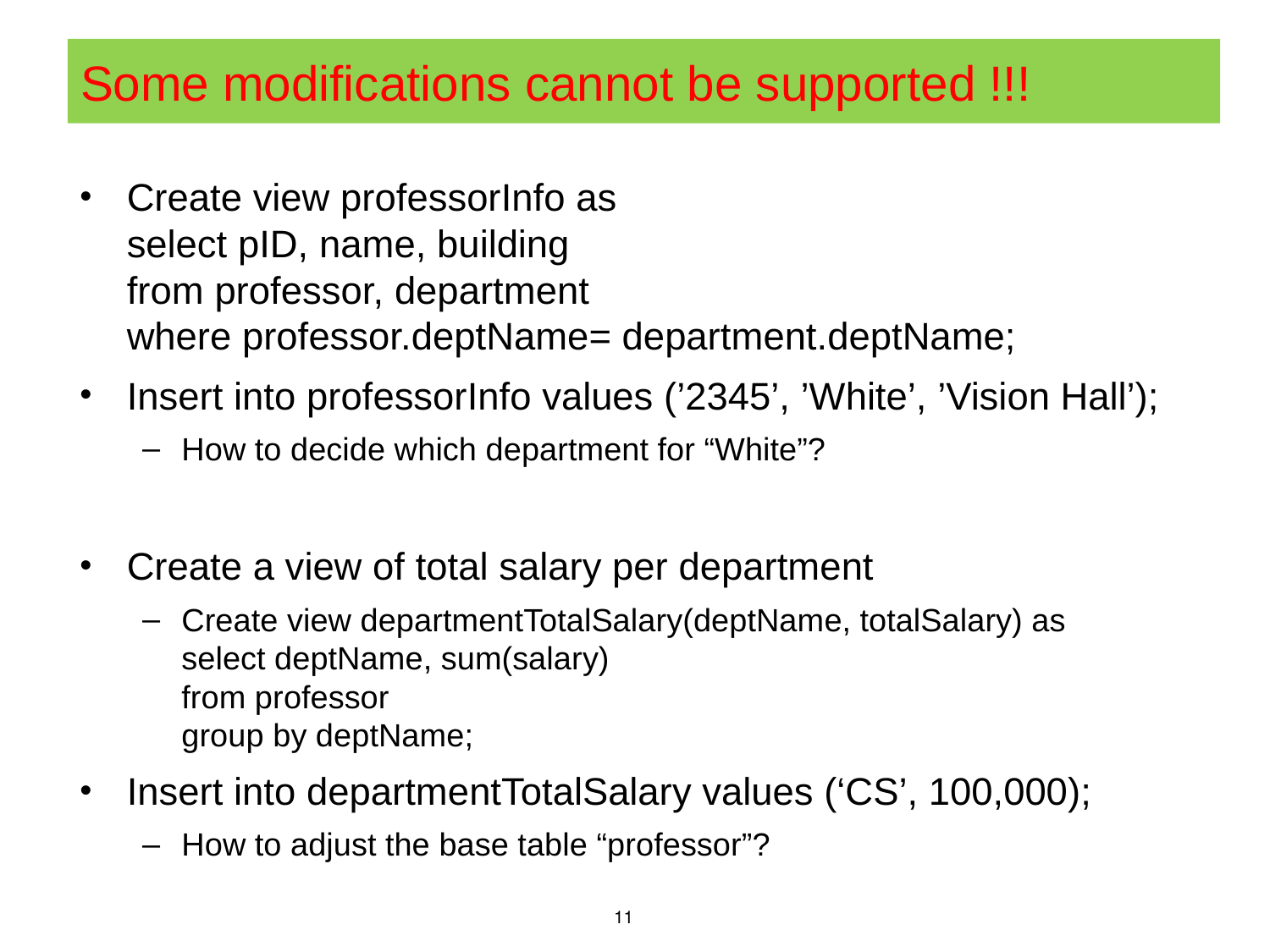

# Some modifications cannot be supported !!!
Create view professorInfo as
select pID, name, building
from professor, department
where professor.deptName= department.deptName;
Insert into professorInfo values (’2345’, ’White’, ’Vision Hall’);
How to decide which department for “White”?

Create a view of total salary per department
Create view departmentTotalSalary(deptName, totalSalary) as
select deptName, sum(salary)
from professor
group by deptName;
Insert into departmentTotalSalary values (‘CS’, 100,000);
How to adjust the base table “professor”?